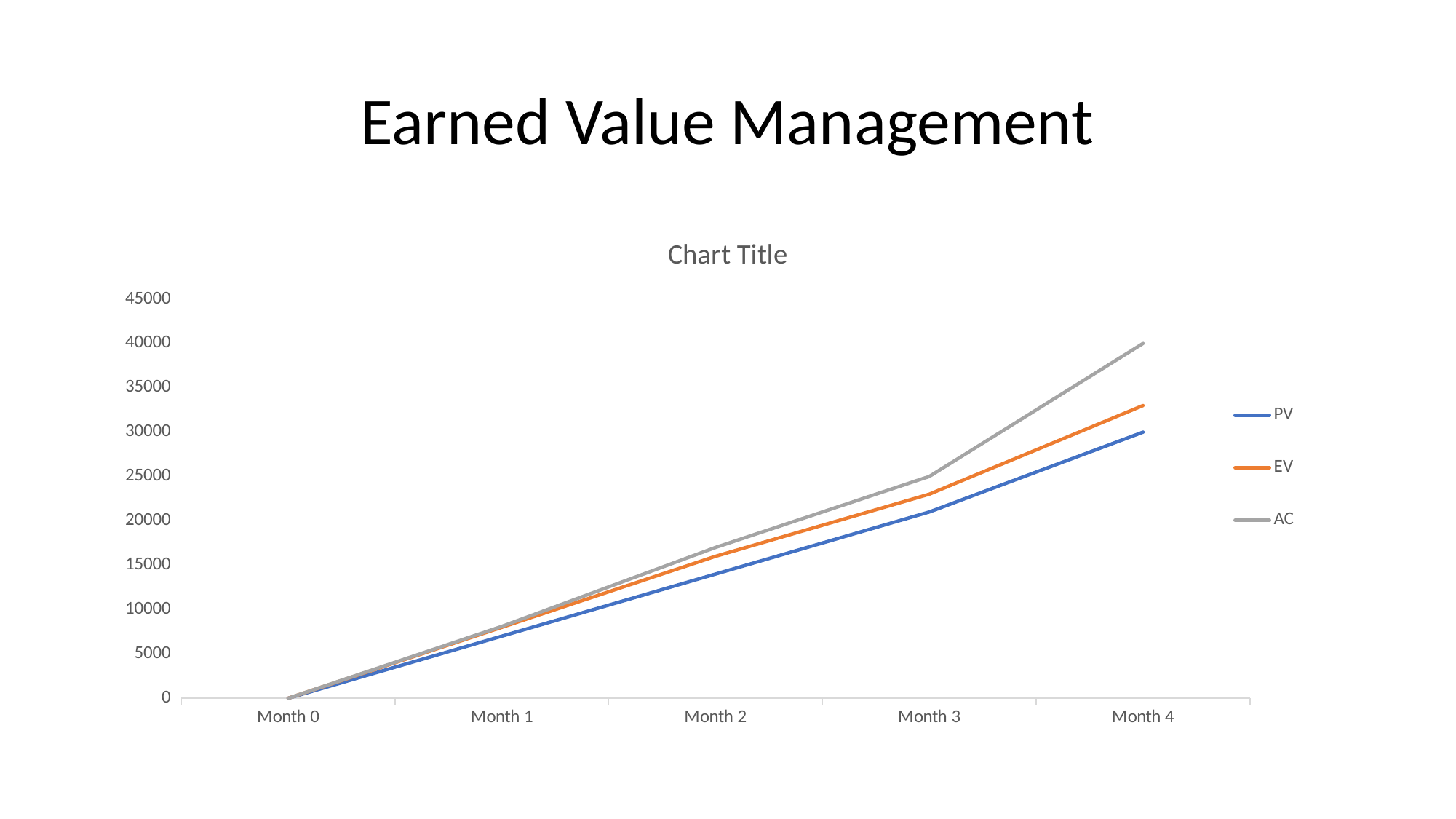

# Earned Value Management

### Chart:

| Category | PV | EV | AC |
|---|---|---|---|
| Month 0 | 0.0 | 0.0 | 0.0 |
| Month 1 | 7000.0 | 8000.0 | 8100.0 |
| Month 2 | 14000.0 | 16000.0 | 17000.0 |
| Month 3 | 21000.0 | 23000.0 | 25000.0 |
| Month 4 | 30000.0 | 33000.0 | 40000.0 |